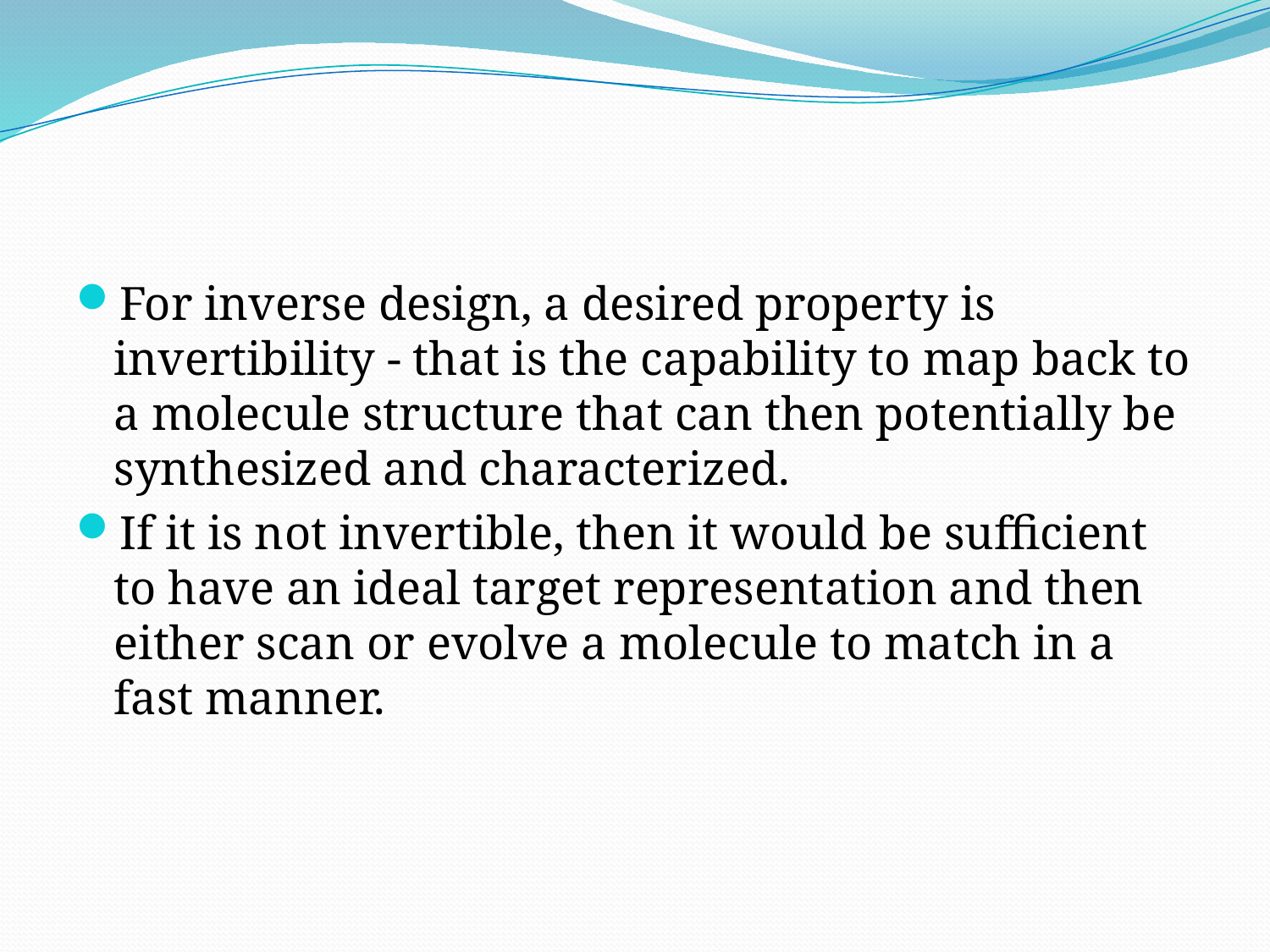

#
For inverse design, a desired property is invertibility - that is the capability to map back to a molecule structure that can then potentially be synthesized and characterized.
If it is not invertible, then it would be sufficient to have an ideal target representation and then either scan or evolve a molecule to match in a fast manner.